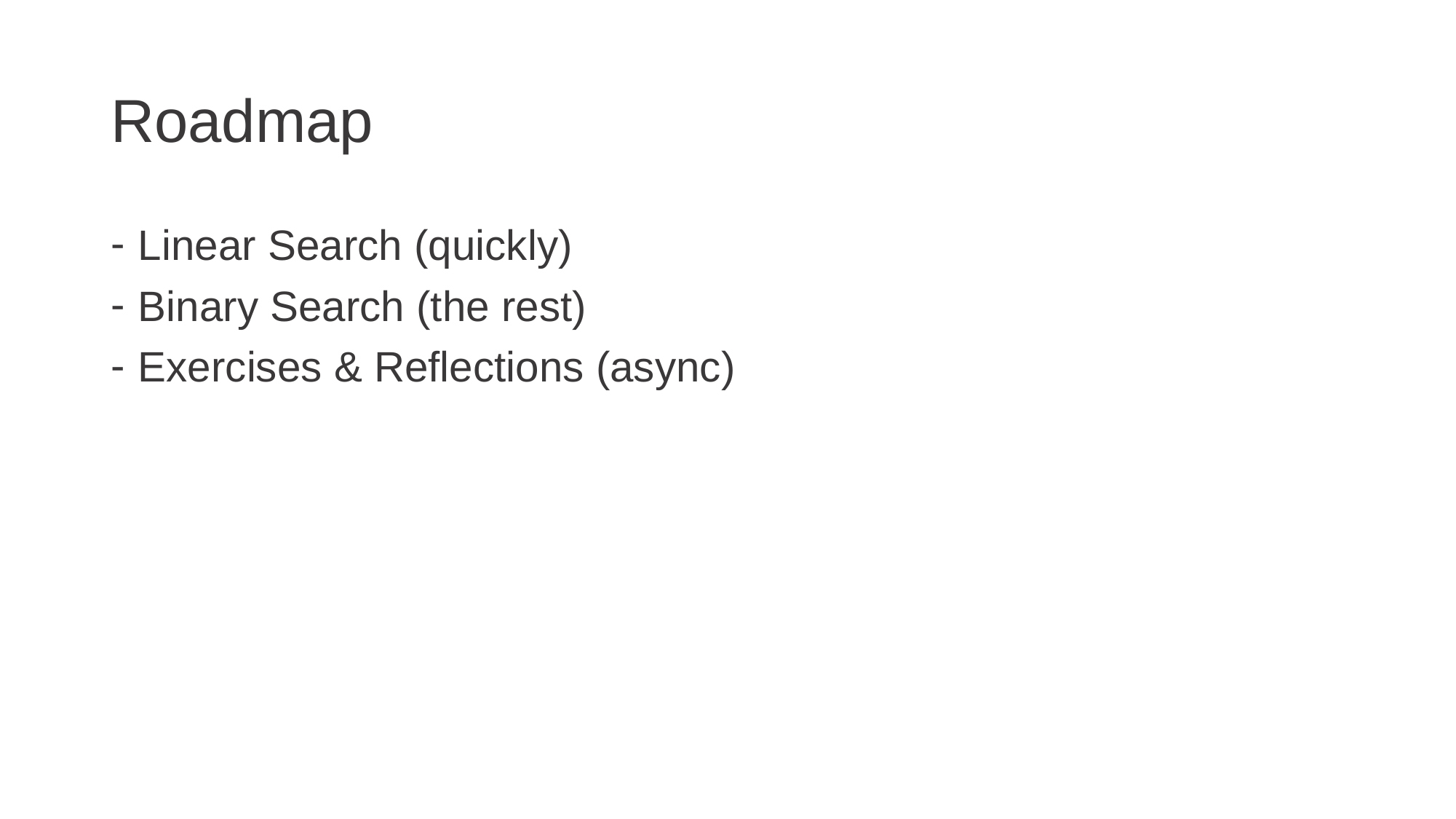

# Roadmap
Linear Search (quickly)
Binary Search (the rest)
Exercises & Reflections (async)